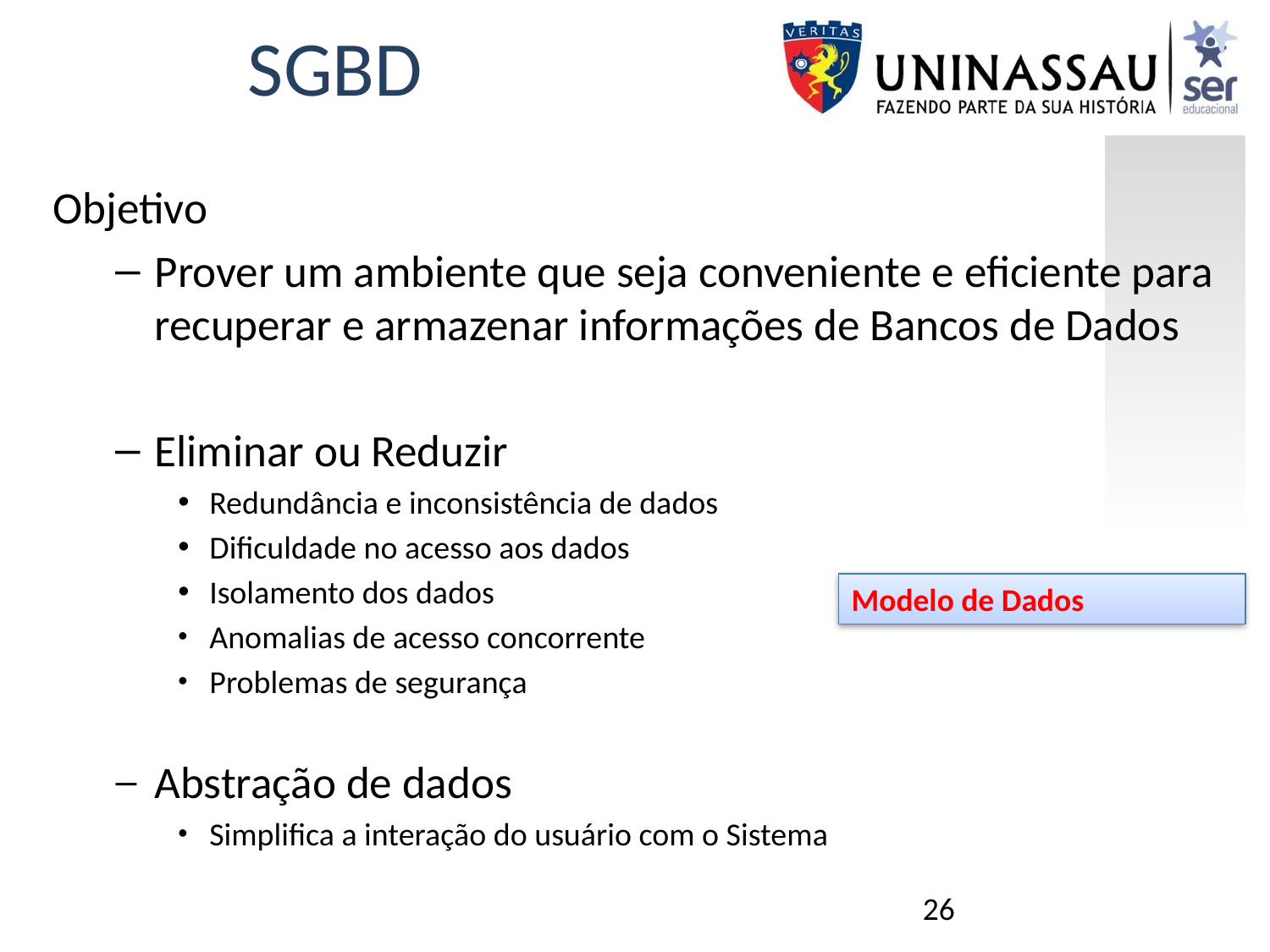

# SGBD
Objetivo
Prover um ambiente que seja conveniente e eficiente para recuperar e armazenar informações de Bancos de Dados

Eliminar ou Reduzir
Redundância e inconsistência de dados
Dificuldade no acesso aos dados
Isolamento dos dados
Anomalias de acesso concorrente
Problemas de segurança

Abstração de dados
Simplifica a interação do usuário com o Sistema

Modelo de Dados
26